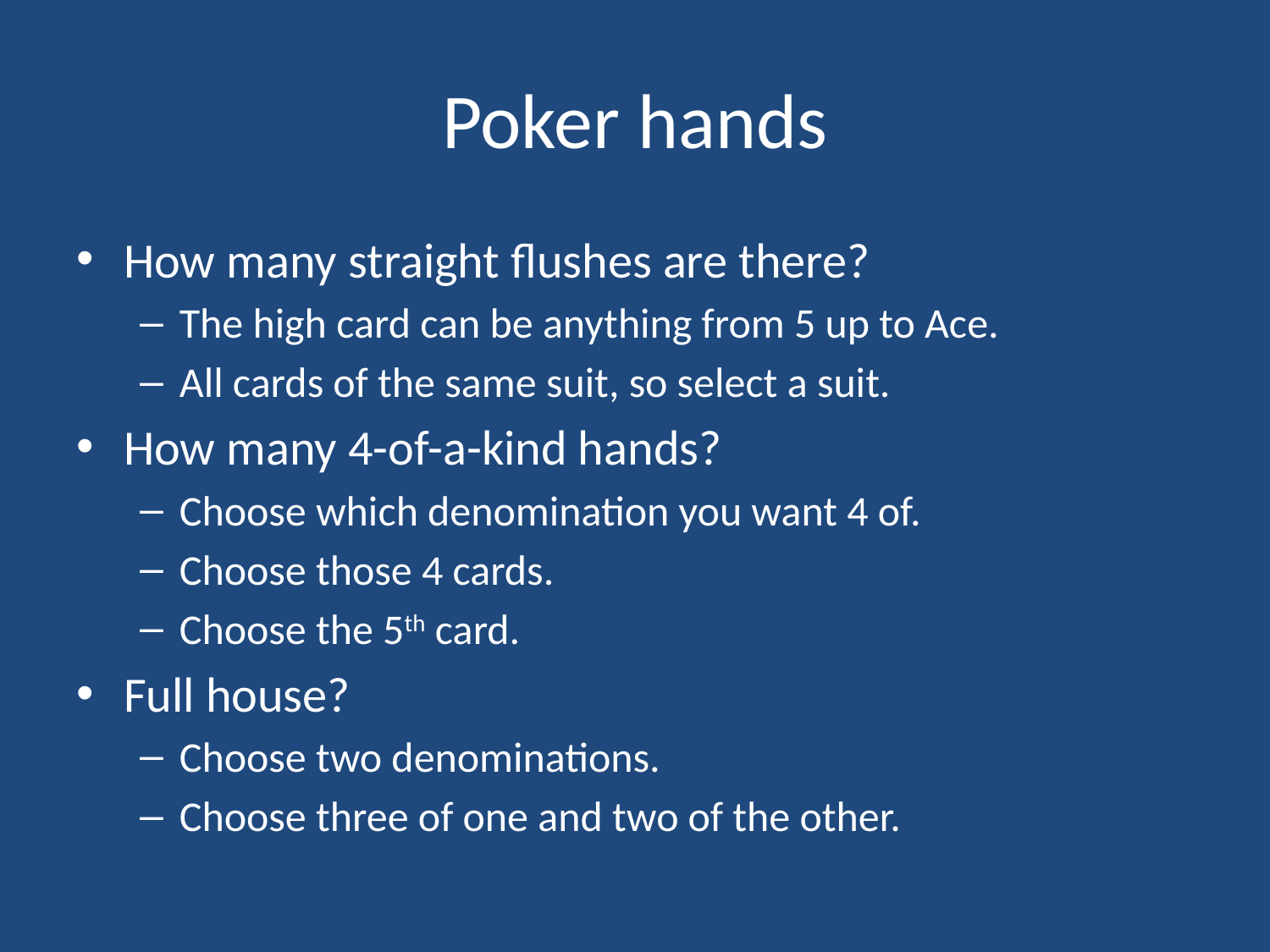

# Poker hands
How many straight flushes are there?
The high card can be anything from 5 up to Ace.
All cards of the same suit, so select a suit.
How many 4-of-a-kind hands?
Choose which denomination you want 4 of.
Choose those 4 cards.
Choose the 5th card.
Full house?
Choose two denominations.
Choose three of one and two of the other.